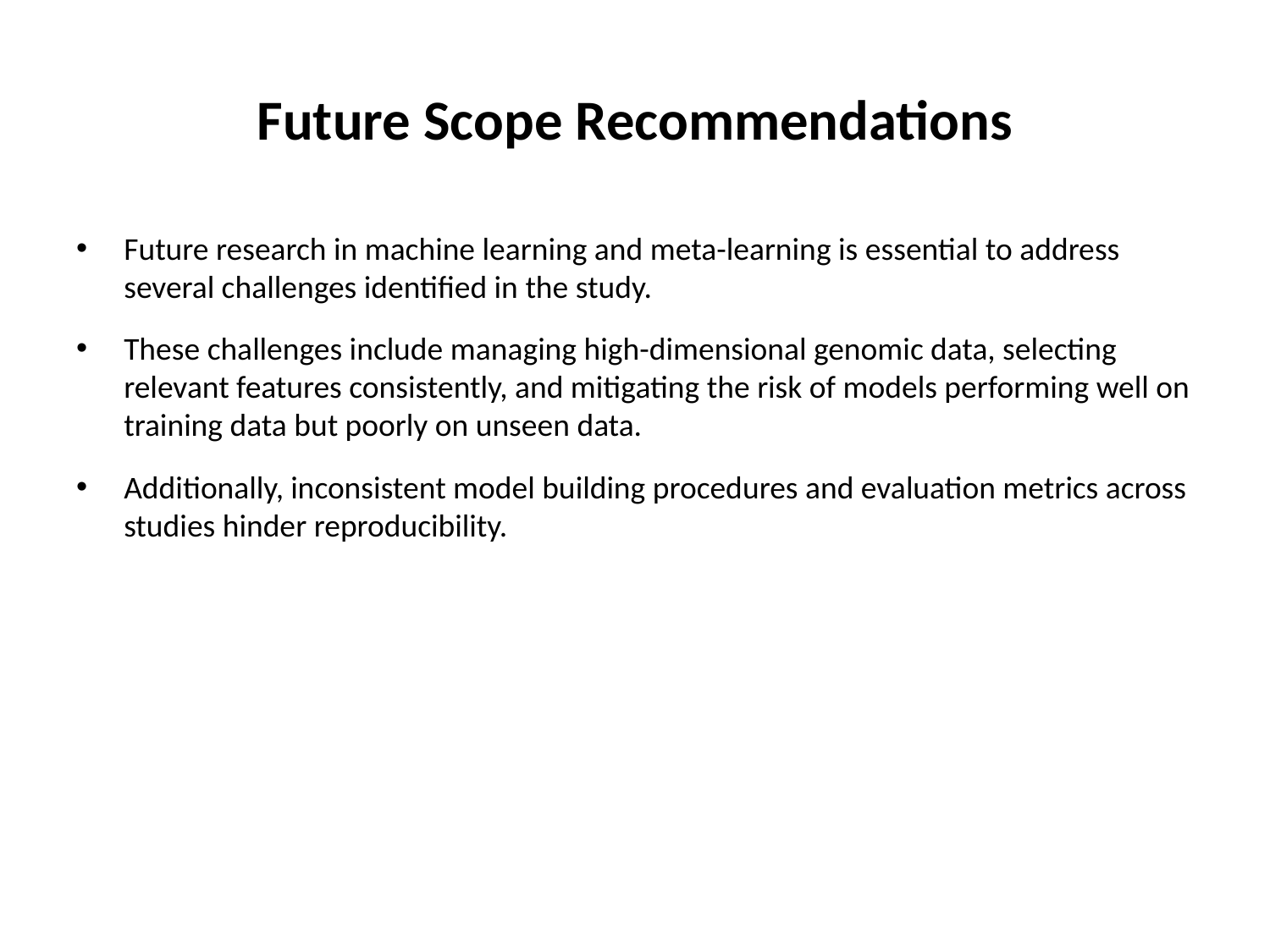

# Future Scope Recommendations
Future research in machine learning and meta-learning is essential to address several challenges identified in the study.
These challenges include managing high-dimensional genomic data, selecting relevant features consistently, and mitigating the risk of models performing well on training data but poorly on unseen data.
Additionally, inconsistent model building procedures and evaluation metrics across studies hinder reproducibility.